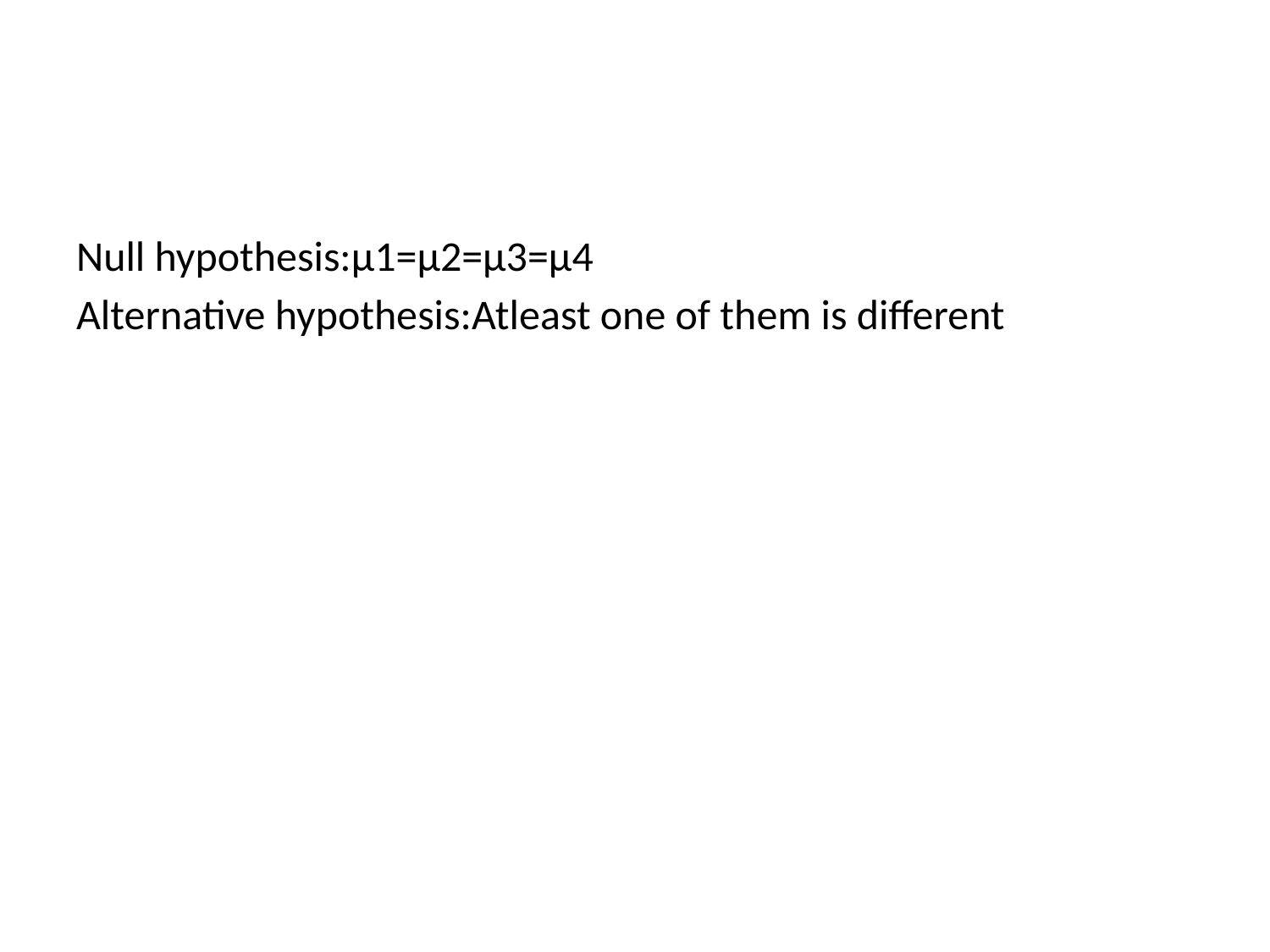

#
Null hypothesis:µ1=µ2=µ3=µ4
Alternative hypothesis:Atleast one of them is different